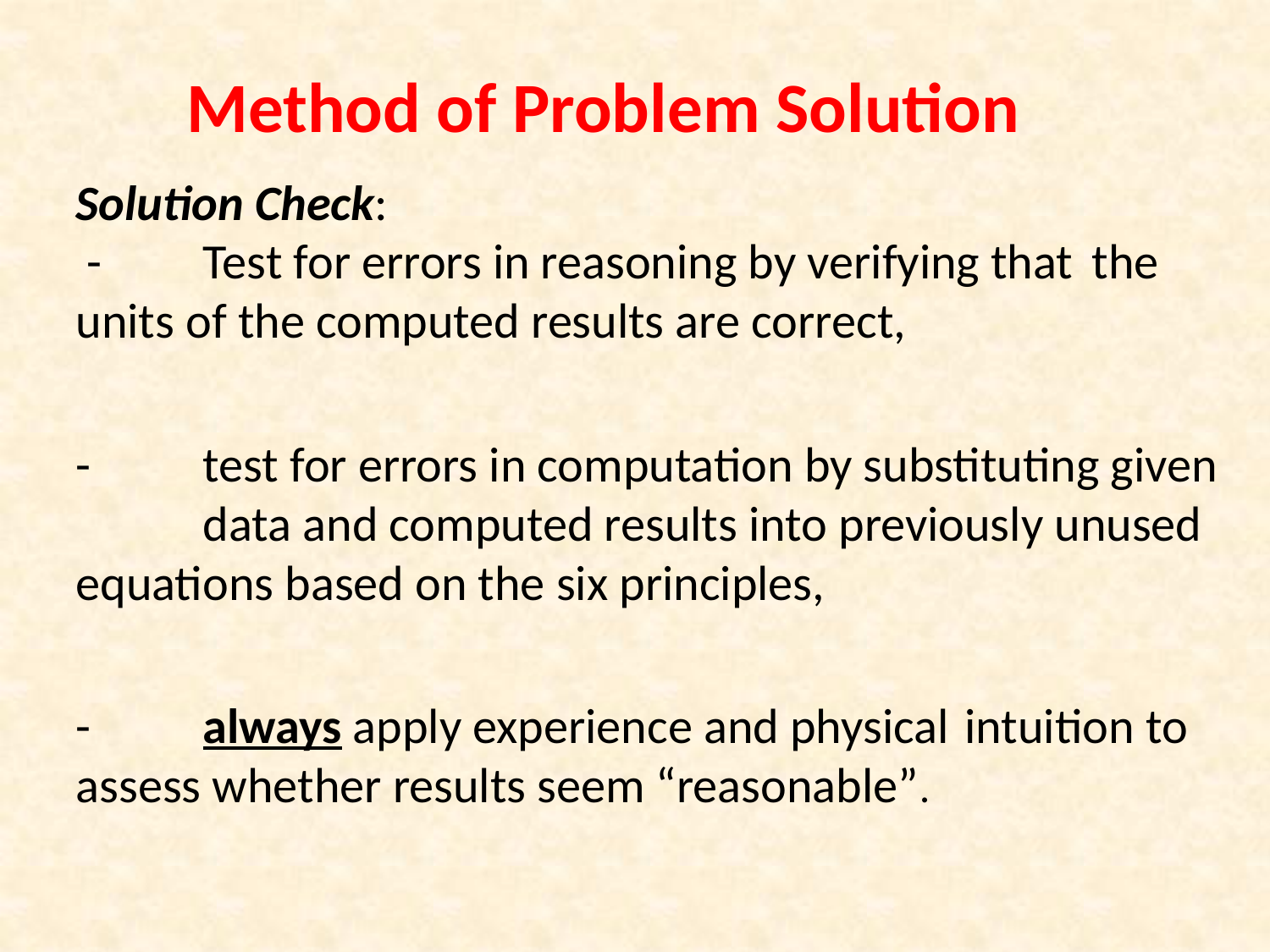

# Method of Problem Solution

Solution Check:
 -	Test for errors in reasoning by verifying that 	the  	units of the computed results are correct,
-	test for errors in computation by substituting given 	data and computed results into previously unused 	equations based on the six principles,
-	always apply experience and physical 	intuition to 	assess whether results seem “reasonable”.